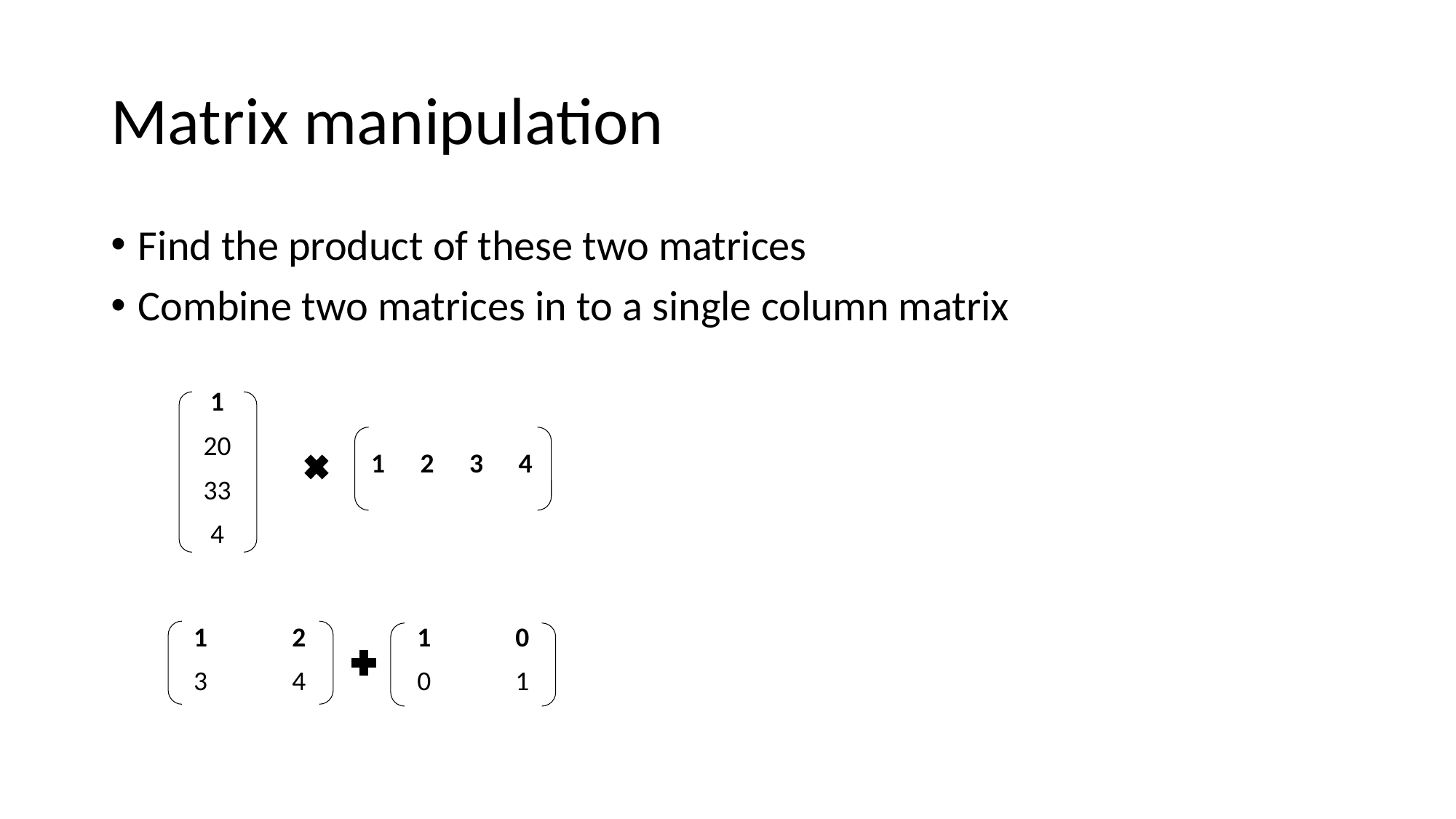

# Matrix manipulation
Find the product of these two matrices
Combine two matrices in to a single column matrix

| 1 |
| --- |
| 20 |
| 33 |
| 4 |

| 1 | 2 | 3 | 4 |
| --- | --- | --- | --- |

| 1 | 2 |
| --- | --- |
| 3 | 4 |
| 1 | 0 |
| --- | --- |
| 0 | 1 |